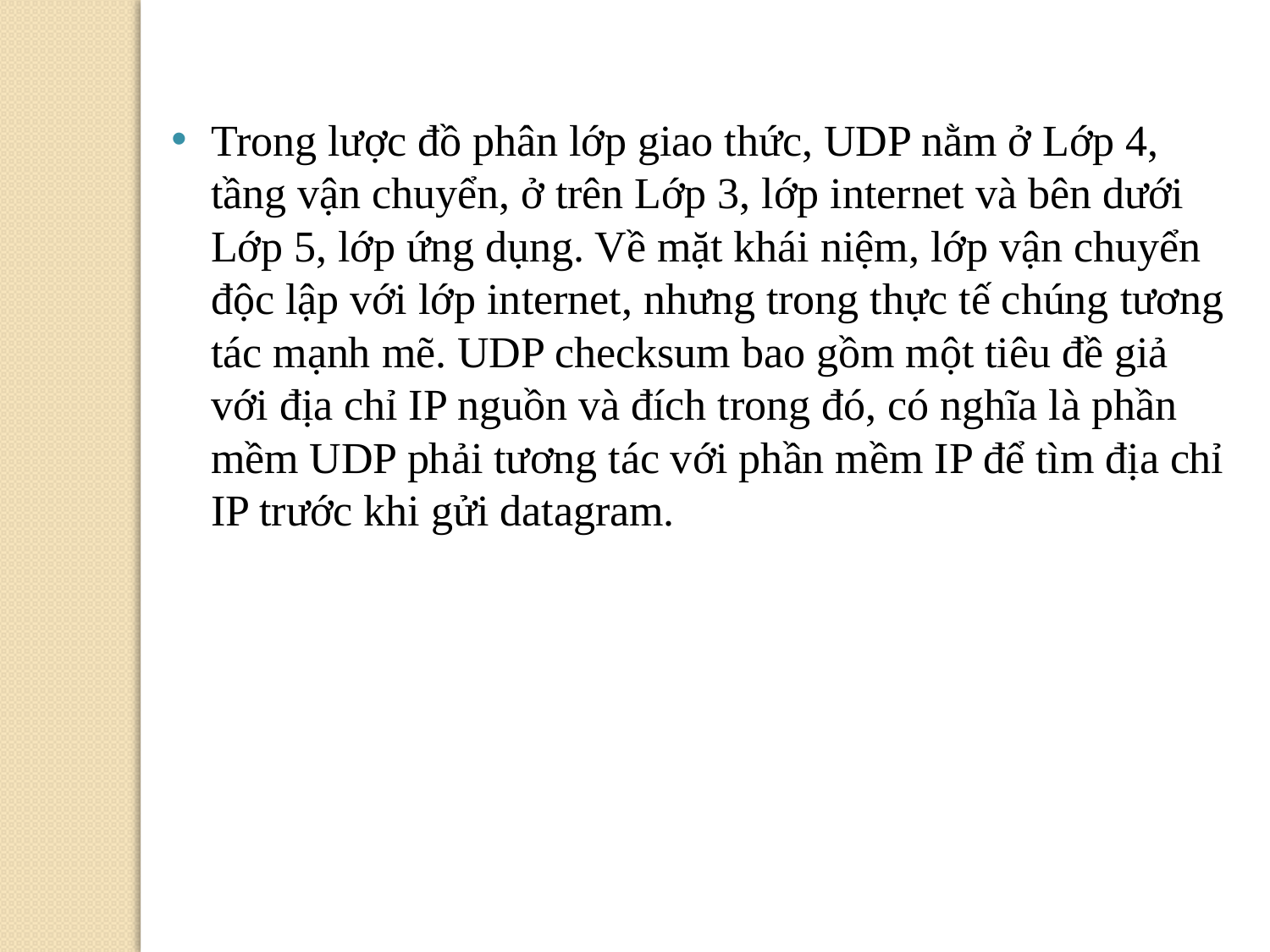

Trong lược đồ phân lớp giao thức, UDP nằm ở Lớp 4, tầng vận chuyển, ở trên Lớp 3, lớp internet và bên dưới Lớp 5, lớp ứng dụng. Về mặt khái niệm, lớp vận chuyển độc lập với lớp internet, nhưng trong thực tế chúng tương tác mạnh mẽ. UDP checksum bao gồm một tiêu đề giả với địa chỉ IP nguồn và đích trong đó, có nghĩa là phần mềm UDP phải tương tác với phần mềm IP để tìm địa chỉ IP trước khi gửi datagram.